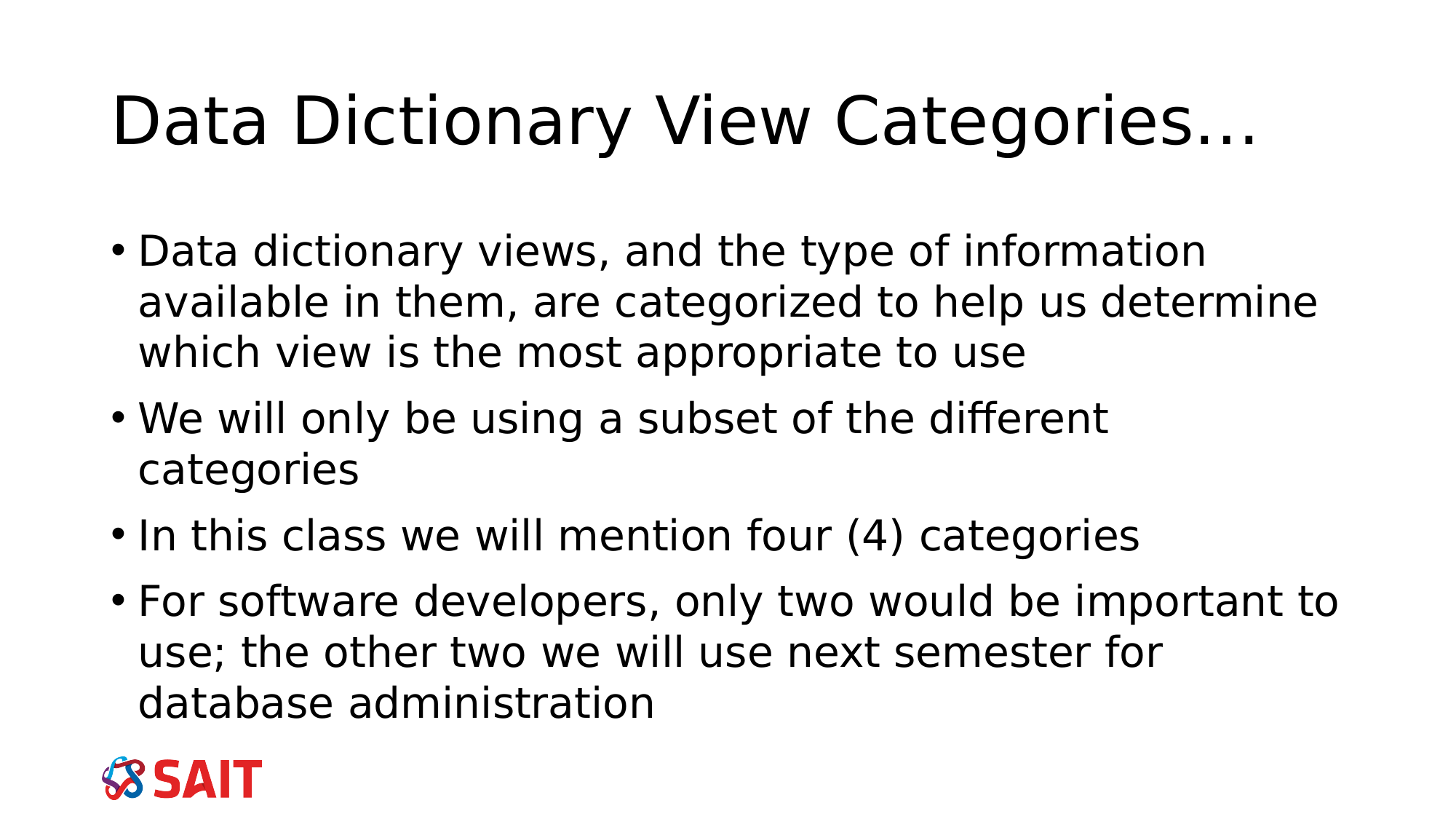

# Data Dictionary View Categories…
Data dictionary views, and the type of information available in them, are categorized to help us determine which view is the most appropriate to use
We will only be using a subset of the different categories
In this class we will mention four (4) categories
For software developers, only two would be important to use; the other two we will use next semester for database administration